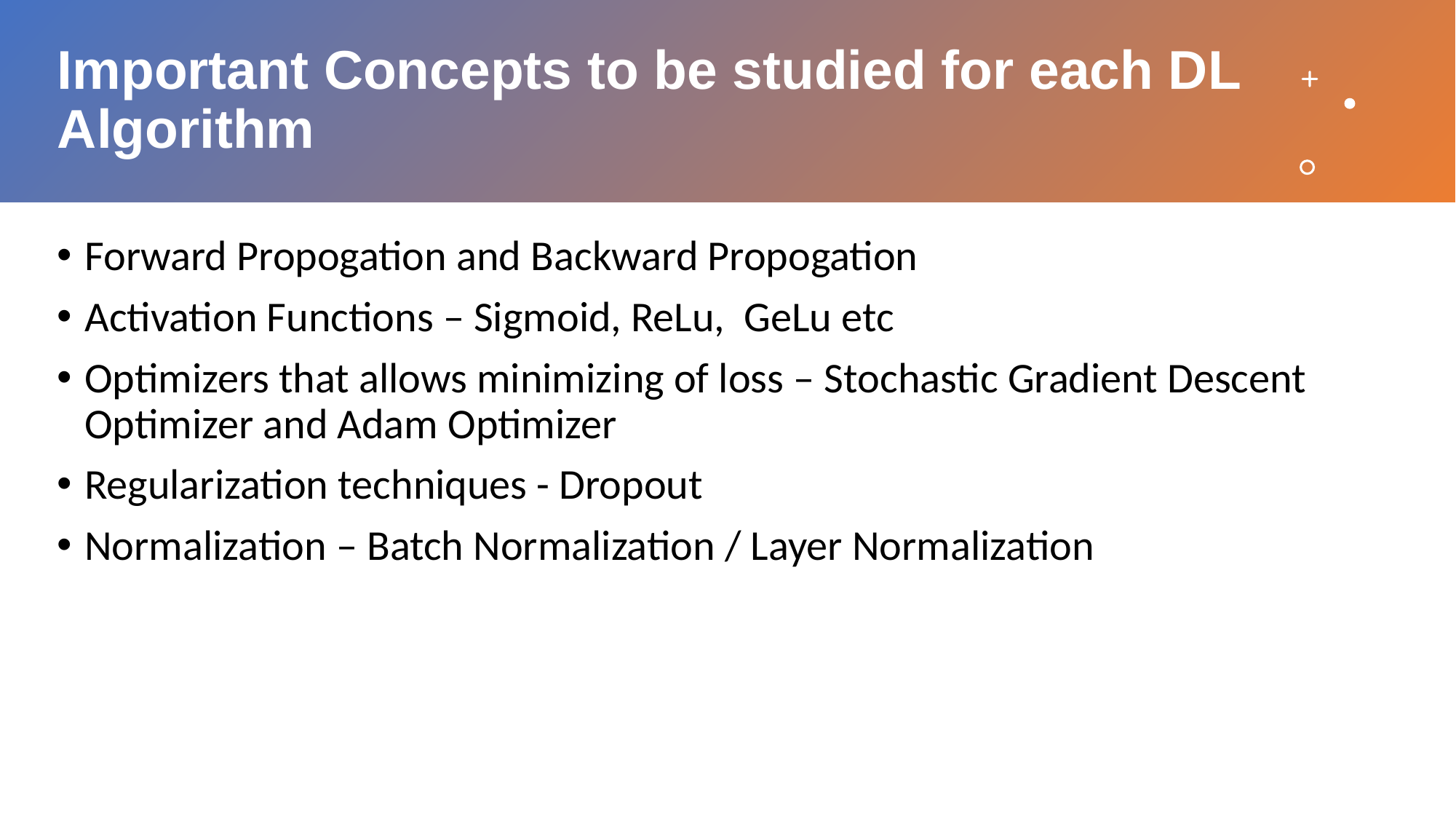

# Important Concepts to be studied for each DL Algorithm

Forward Propogation and Backward Propogation
Activation Functions – Sigmoid, ReLu,  GeLu etc
Optimizers that allows minimizing of loss – Stochastic Gradient Descent Optimizer and Adam Optimizer
Regularization techniques - Dropout
Normalization – Batch Normalization / Layer Normalization